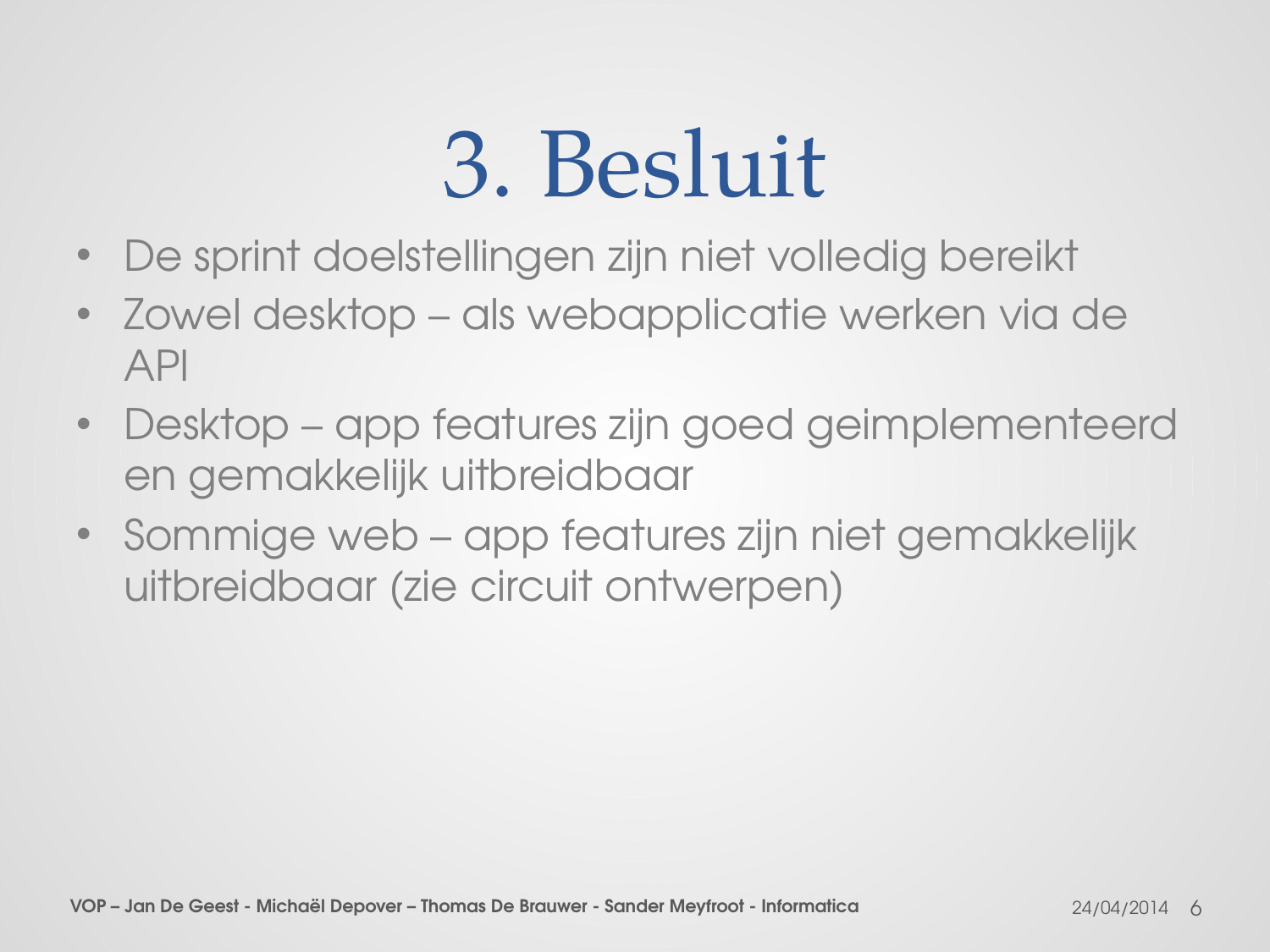

# 3. Besluit
De sprint doelstellingen zijn niet volledig bereikt
Zowel desktop – als webapplicatie werken via de API
Desktop – app features zijn goed geimplementeerd en gemakkelijk uitbreidbaar
Sommige web – app features zijn niet gemakkelijk uitbreidbaar (zie circuit ontwerpen)

VOP – Jan De Geest - Michaël Depover – Thomas De Brauwer - Sander Meyfroot - Informatica
24/04/2014
6